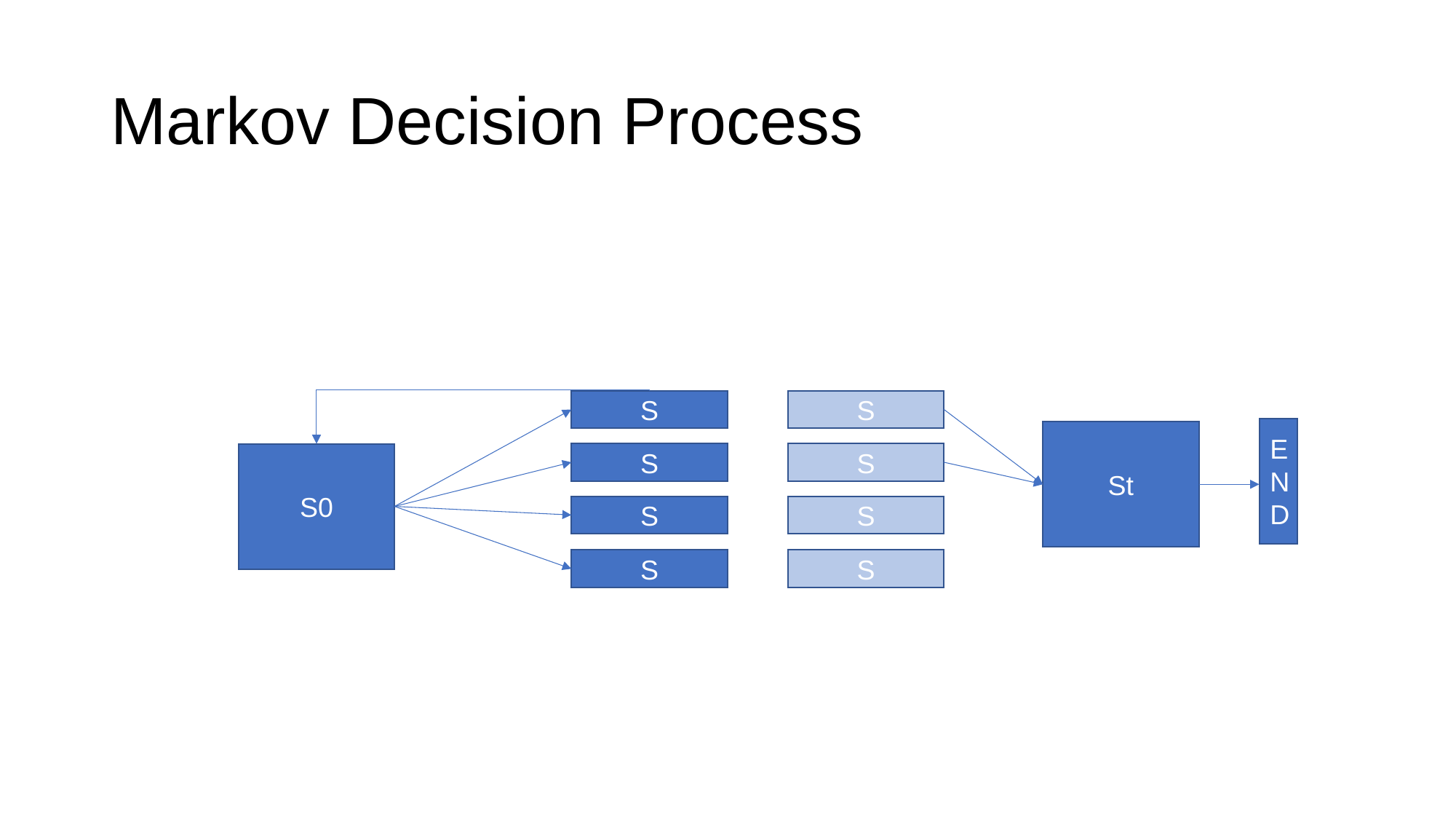

# Markov Decision Process

S
S
END
St
S
S
S0
S
S
S
S